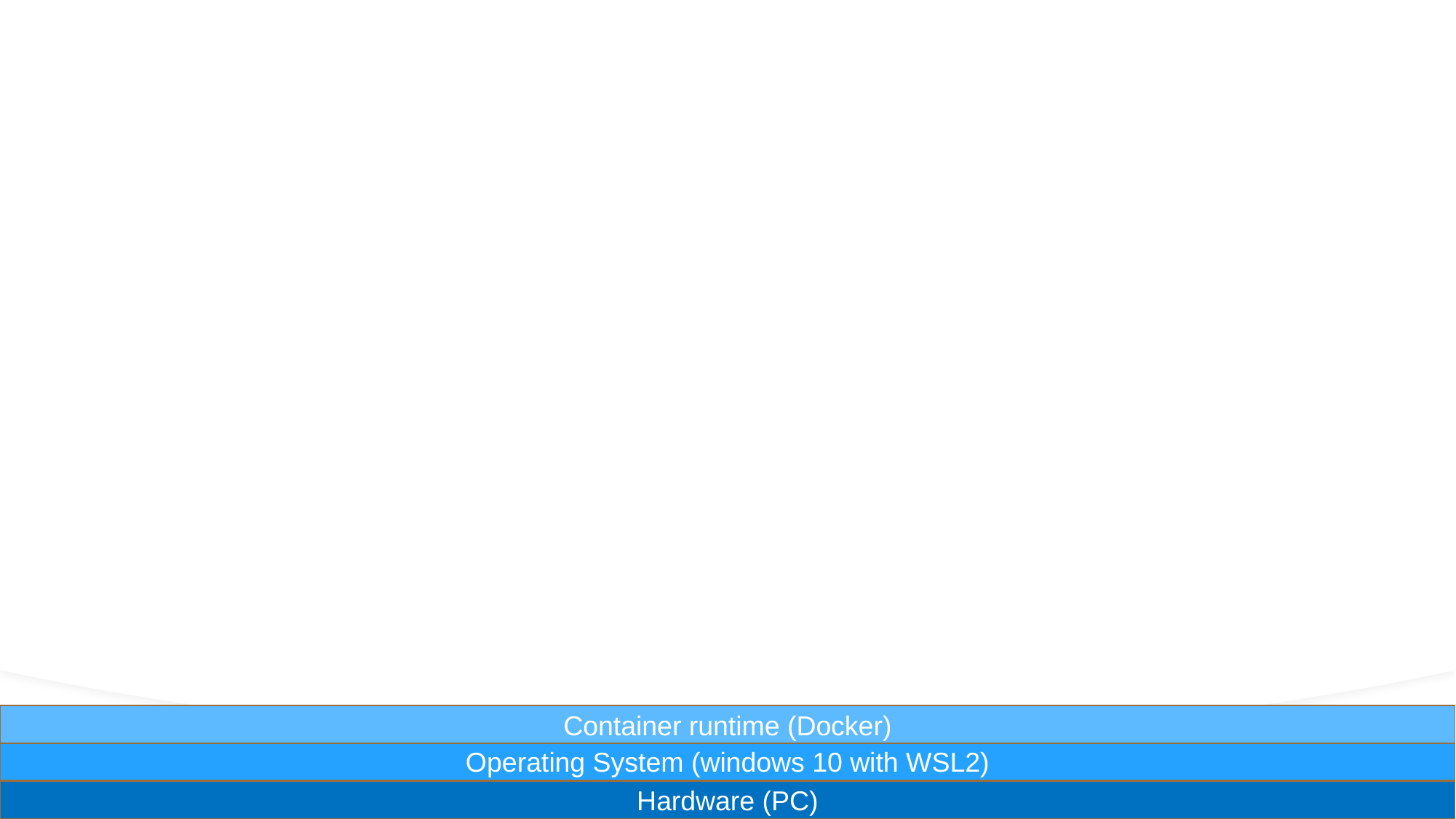

Container runtime (Docker)
Operating System (windows 10 with WSL2)
Hardware (PC)